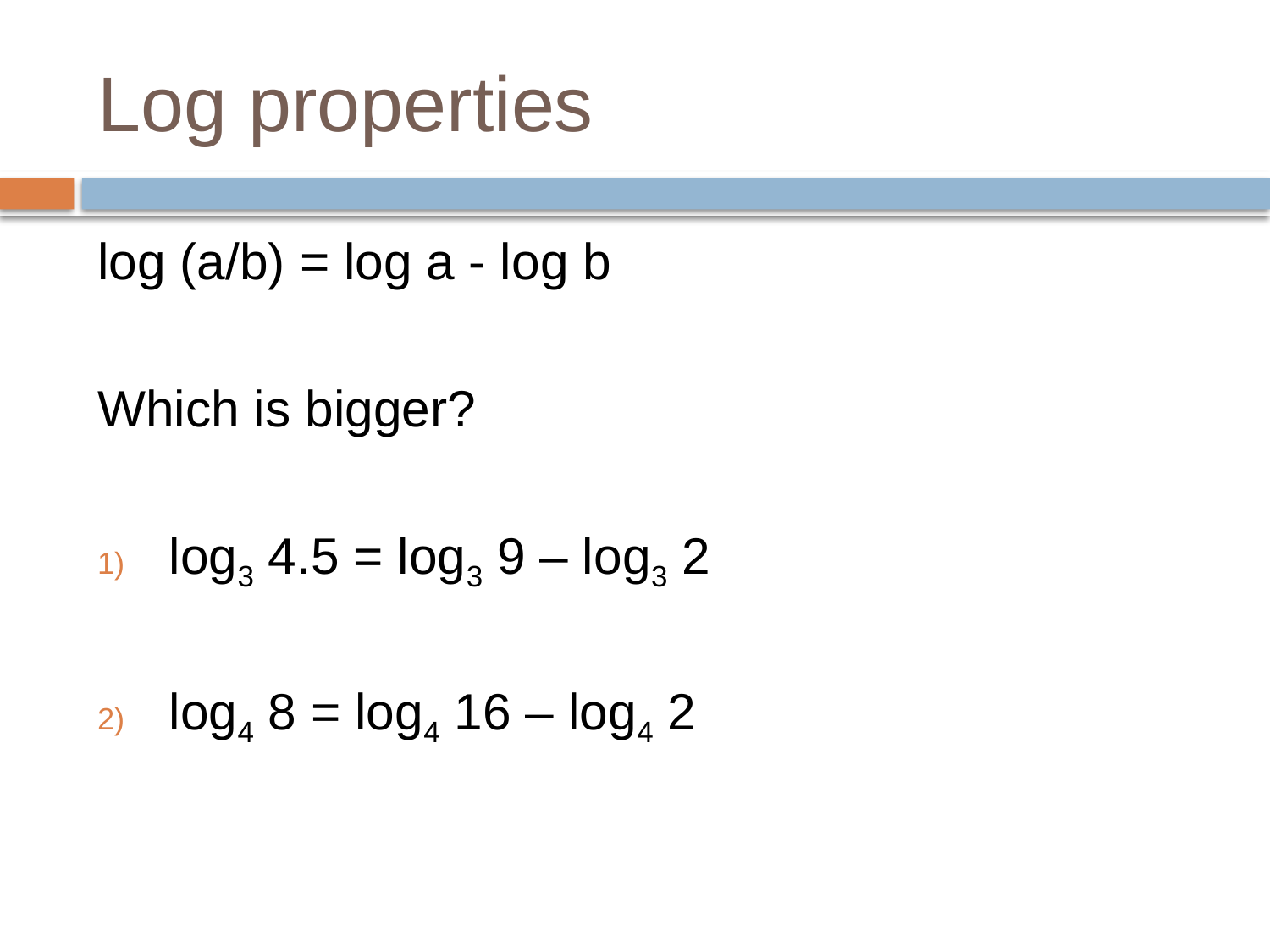

# Log properties
log (a/b) = log a - log b

Which is bigger?

log3 4.5 = log3 9 – log3 2

log4 8 = log4 16 – log4 2